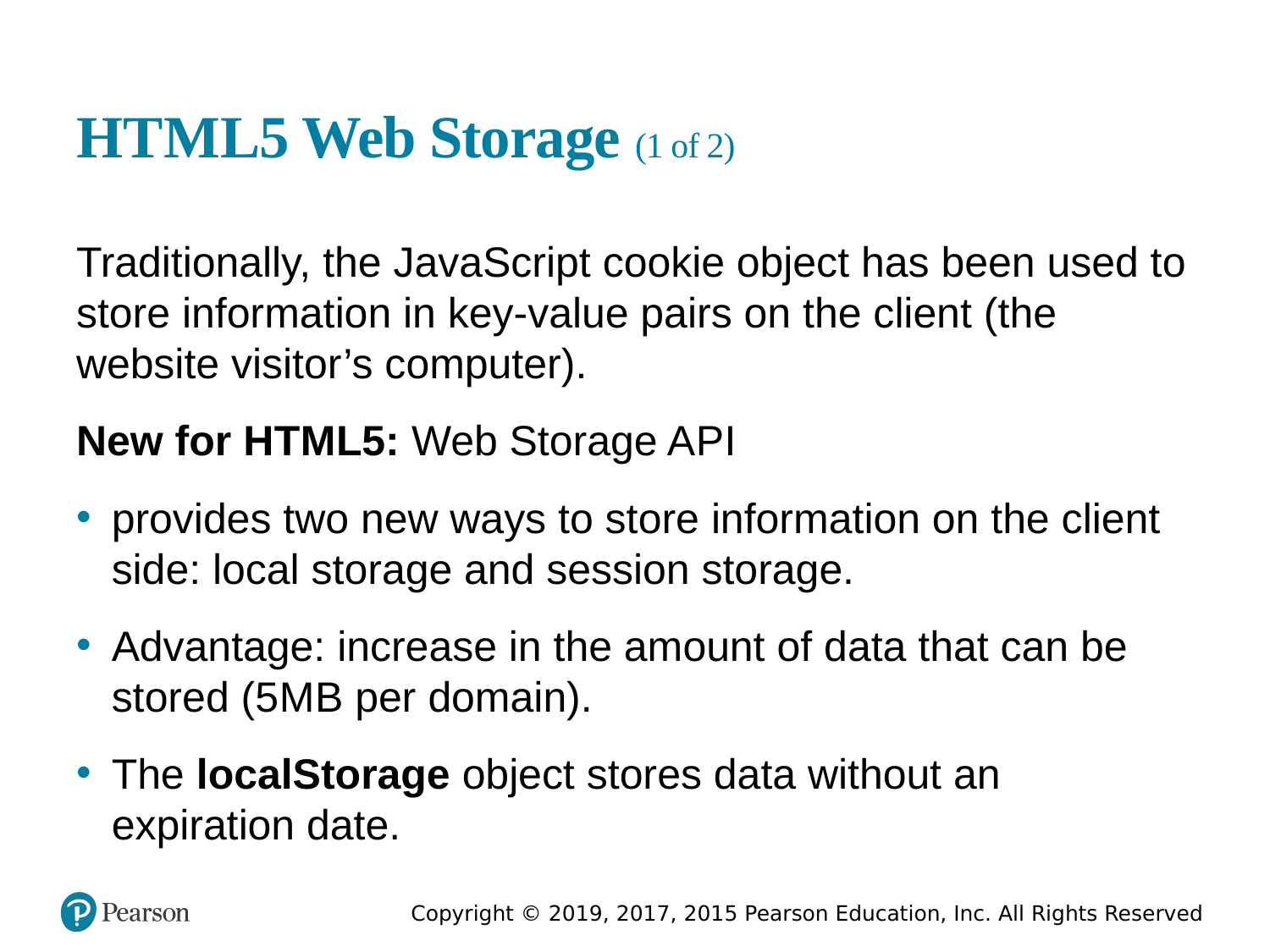

# H T M L5 Web Storage (1 of 2)
Traditionally, the JavaScript cookie object has been used to store information in key-value pairs on the client (the website visitor’s computer).
New for H T M L5: Web Storage A P I
provides two new ways to store information on the client side: local storage and session storage.
Advantage: increase in the amount of data that can be stored (5 M B per domain).
The localStorage object stores data without an expiration date.